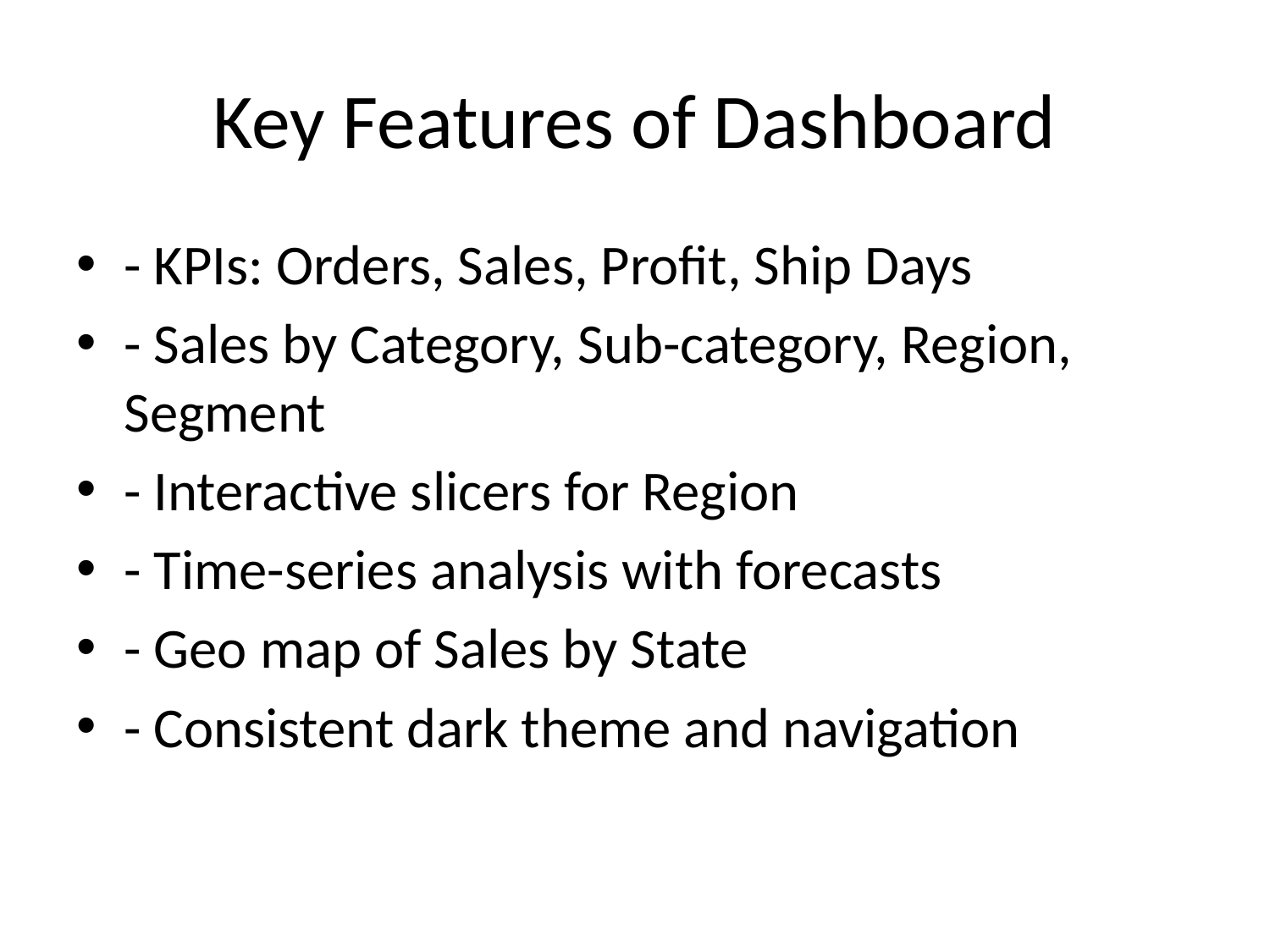

# Key Features of Dashboard
- KPIs: Orders, Sales, Profit, Ship Days
- Sales by Category, Sub-category, Region, Segment
- Interactive slicers for Region
- Time-series analysis with forecasts
- Geo map of Sales by State
- Consistent dark theme and navigation